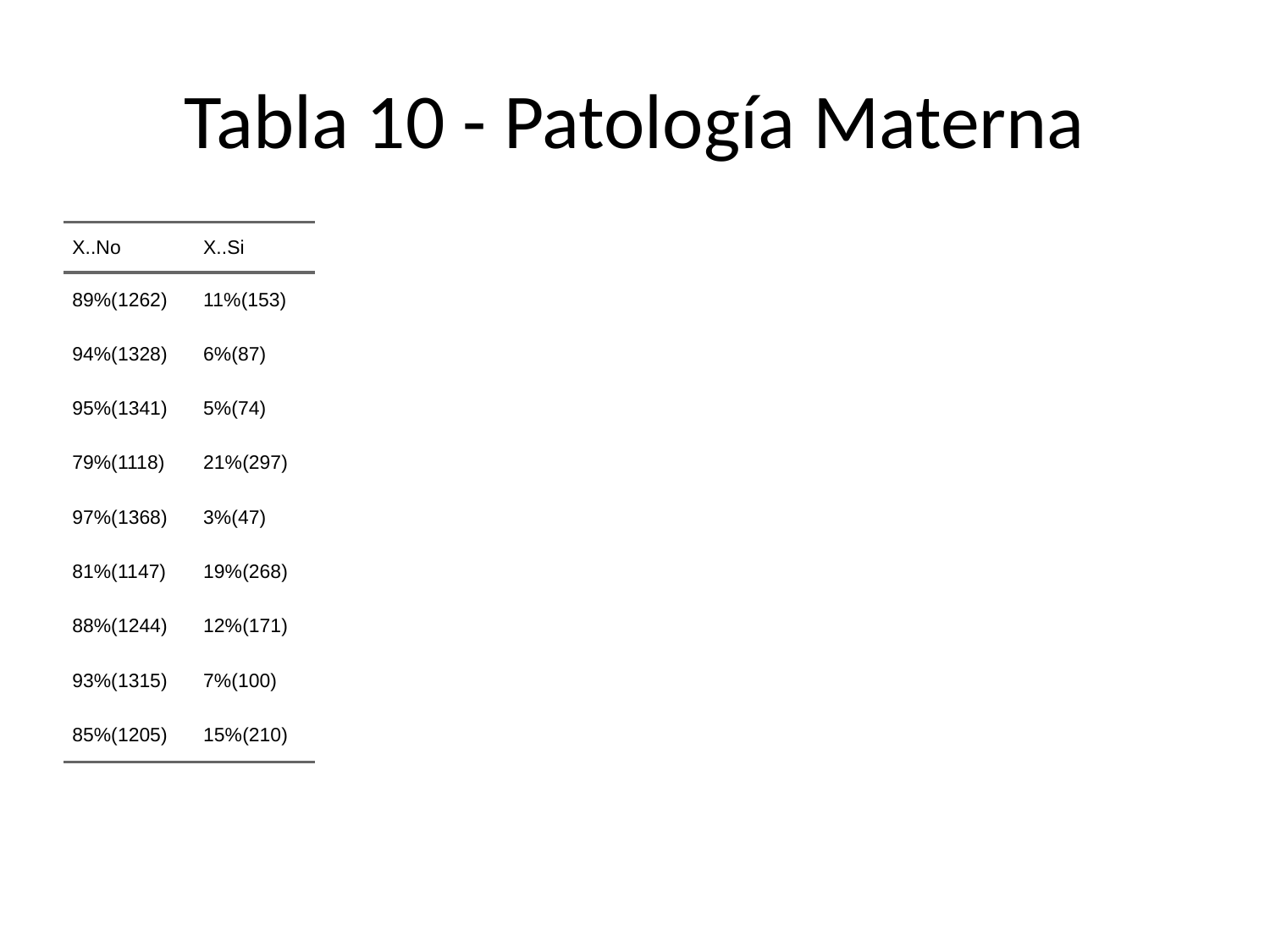

# Tabla 10 - Patología Materna
| X..No | X..Si |
| --- | --- |
| 89%(1262) | 11%(153) |
| 94%(1328) | 6%(87) |
| 95%(1341) | 5%(74) |
| 79%(1118) | 21%(297) |
| 97%(1368) | 3%(47) |
| 81%(1147) | 19%(268) |
| 88%(1244) | 12%(171) |
| 93%(1315) | 7%(100) |
| 85%(1205) | 15%(210) |